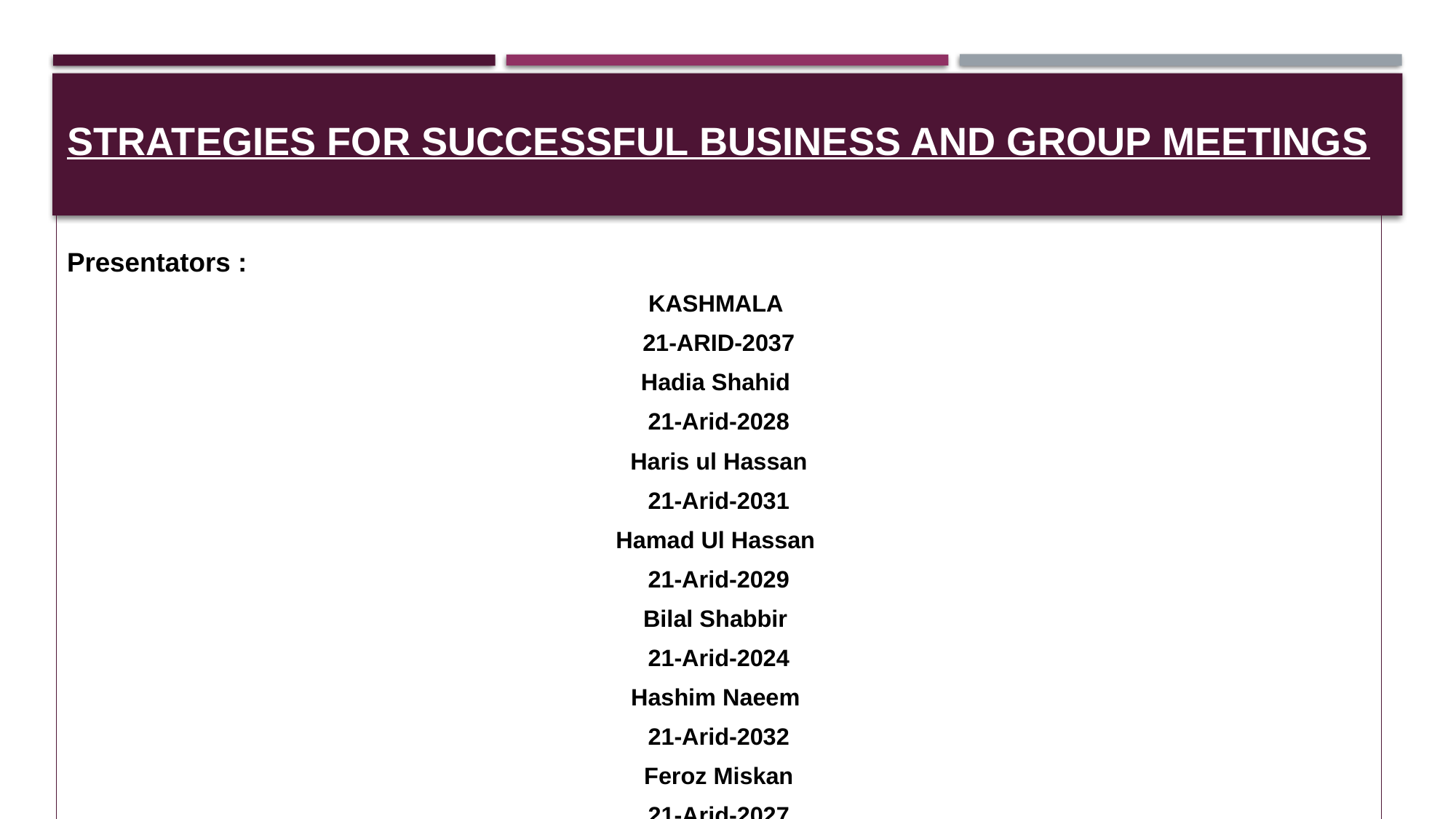

# Strategies for successful business and group meetings

Presentators :
KASHMALA
21-ARID-2037
Hadia Shahid
21-Arid-2028
Haris ul Hassan
21-Arid-2031
Hamad Ul Hassan
21-Arid-2029
Bilal Shabbir
21-Arid-2024
Hashim Naeem
21-Arid-2032
Feroz Miskan
21-Arid-2027